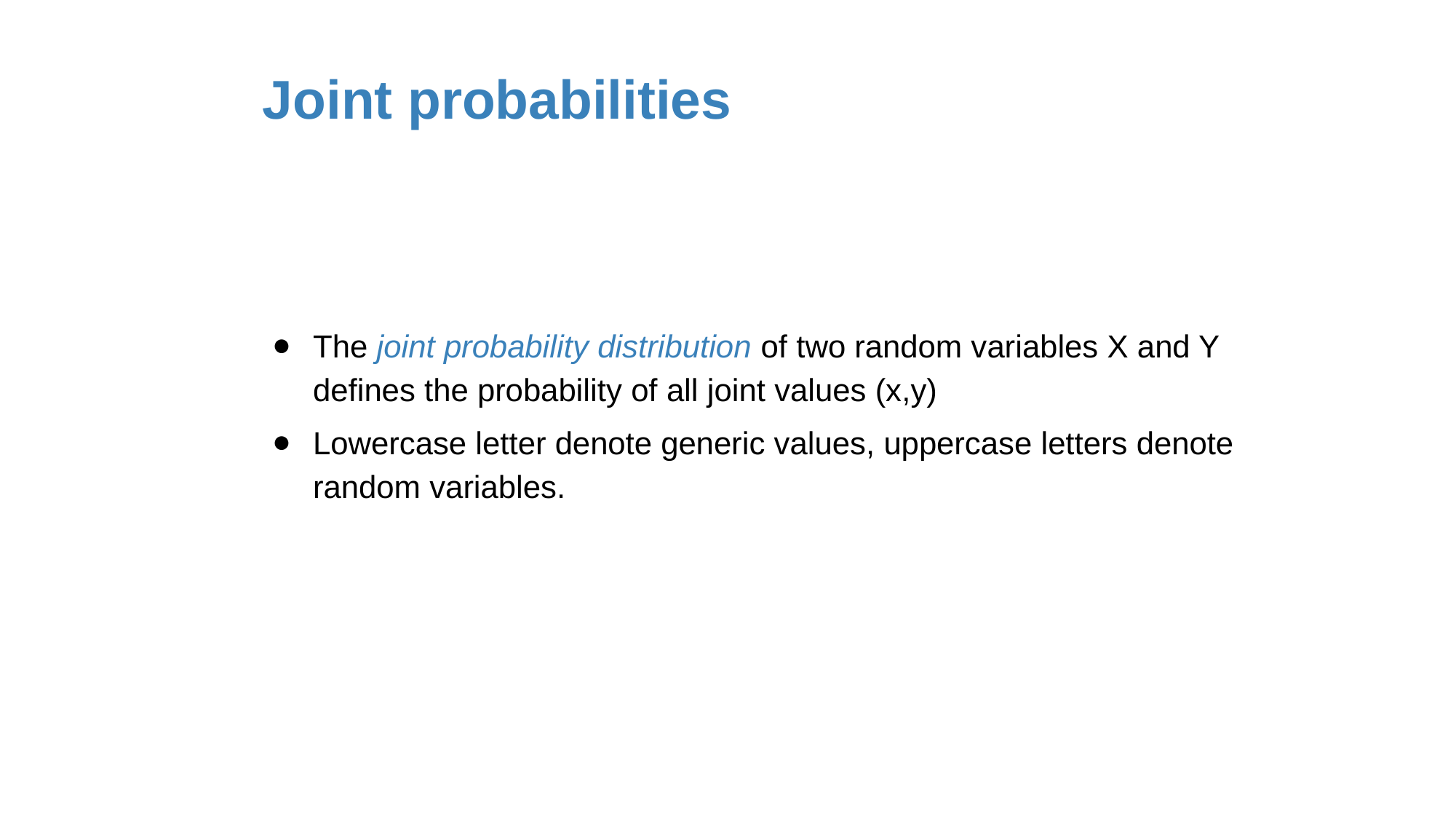

# Joint probabilities

The joint probability distribution of two random variables X and Y defines the probability of all joint values (x,y)
Lowercase letter denote generic values, uppercase letters denote random variables.